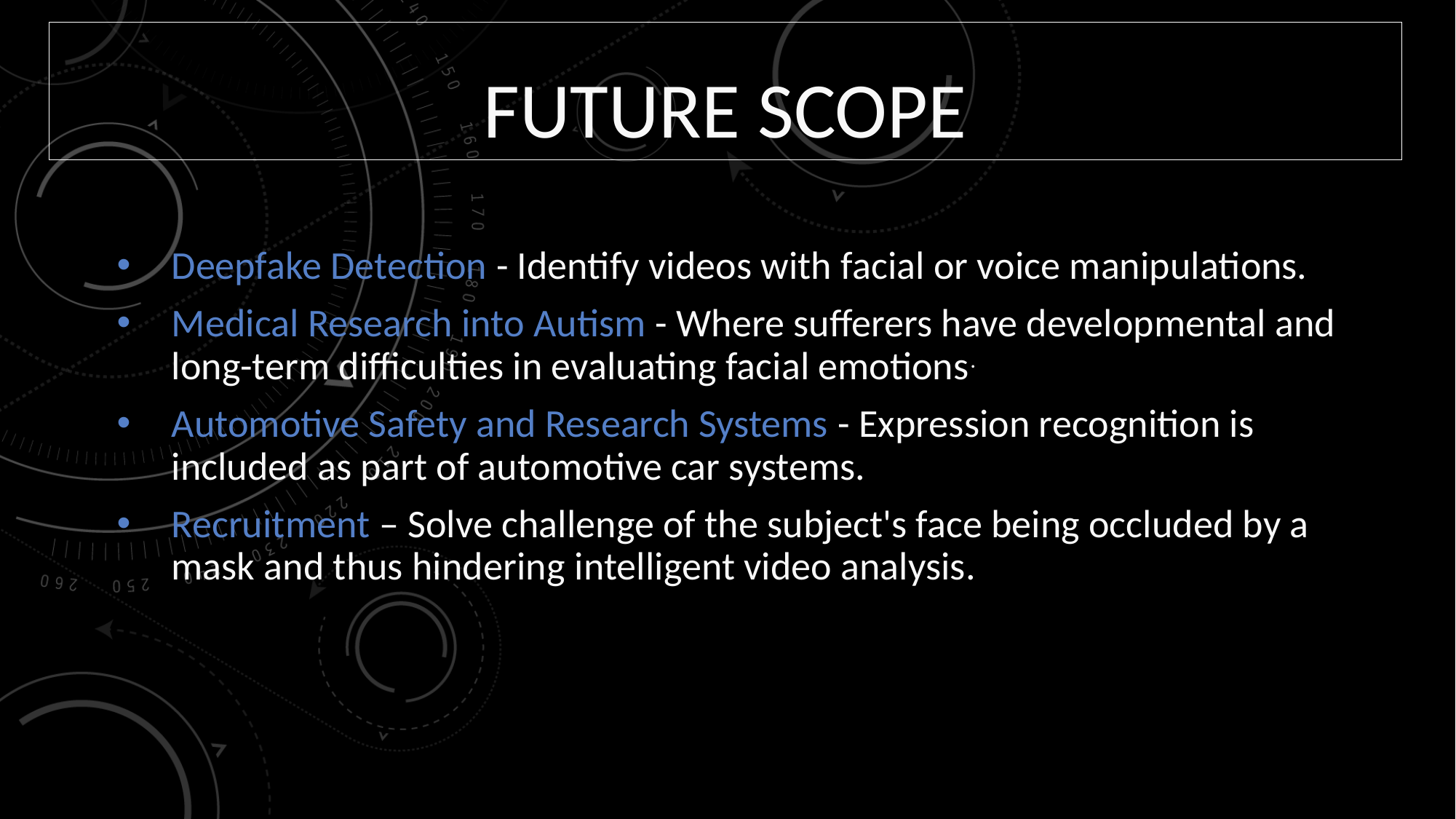

# Future Scope

Deepfake Detection - Identify videos with facial or voice manipulations.
Medical Research into Autism - Where sufferers have developmental and long-term difficulties in evaluating facial emotions.
Automotive Safety and Research Systems - Expression recognition is included as part of automotive car systems.
Recruitment – Solve challenge of the subject's face being occluded by a mask and thus hindering intelligent video analysis.